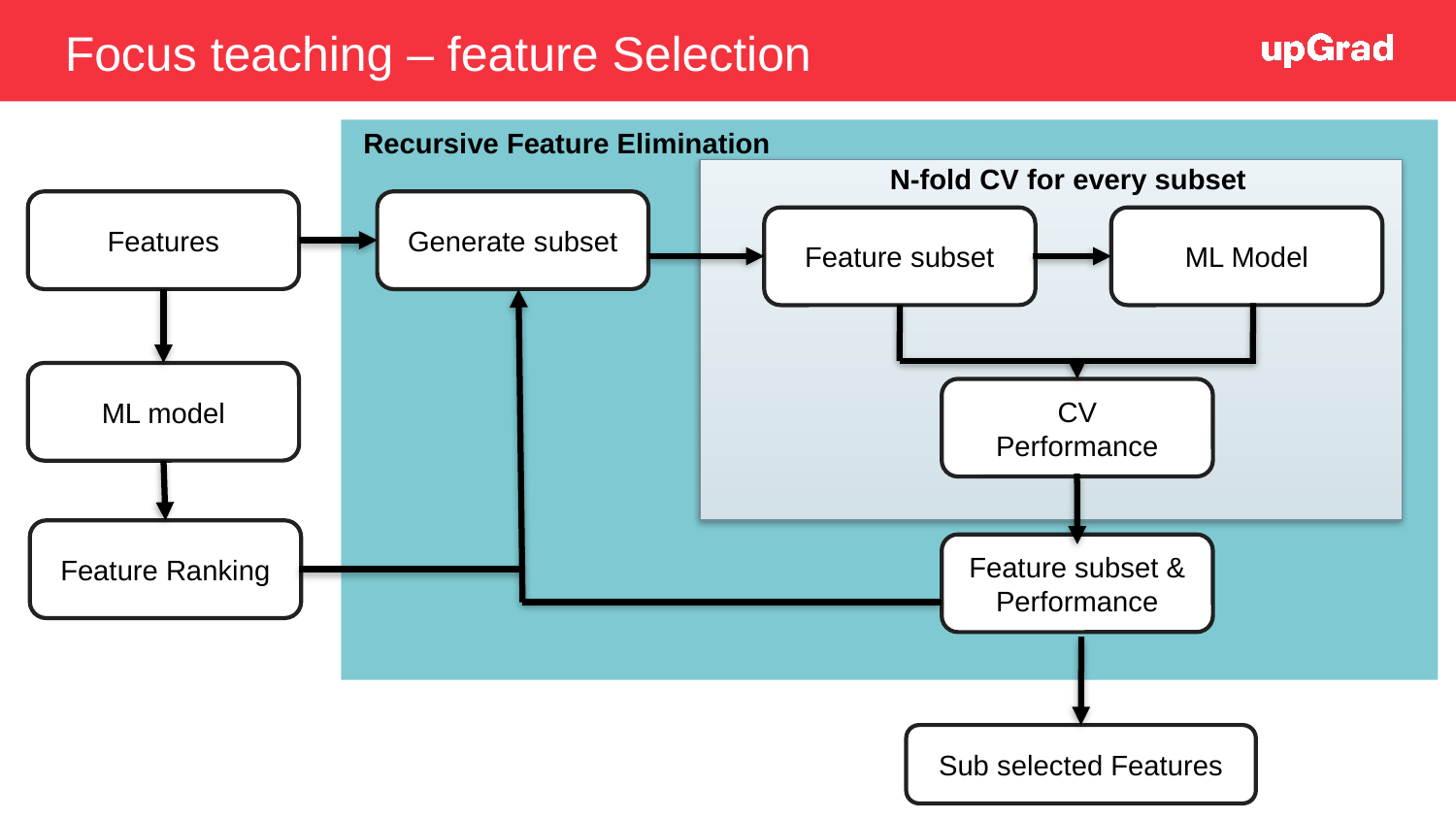

# Focus teaching – feature Selection
Recursive Feature Elimination

N-fold CV for every subset

Features
Generate subset
Feature subset
ML Model
ML model
CV
Performance
Feature Ranking
Feature subset & Performance
Sub selected Features